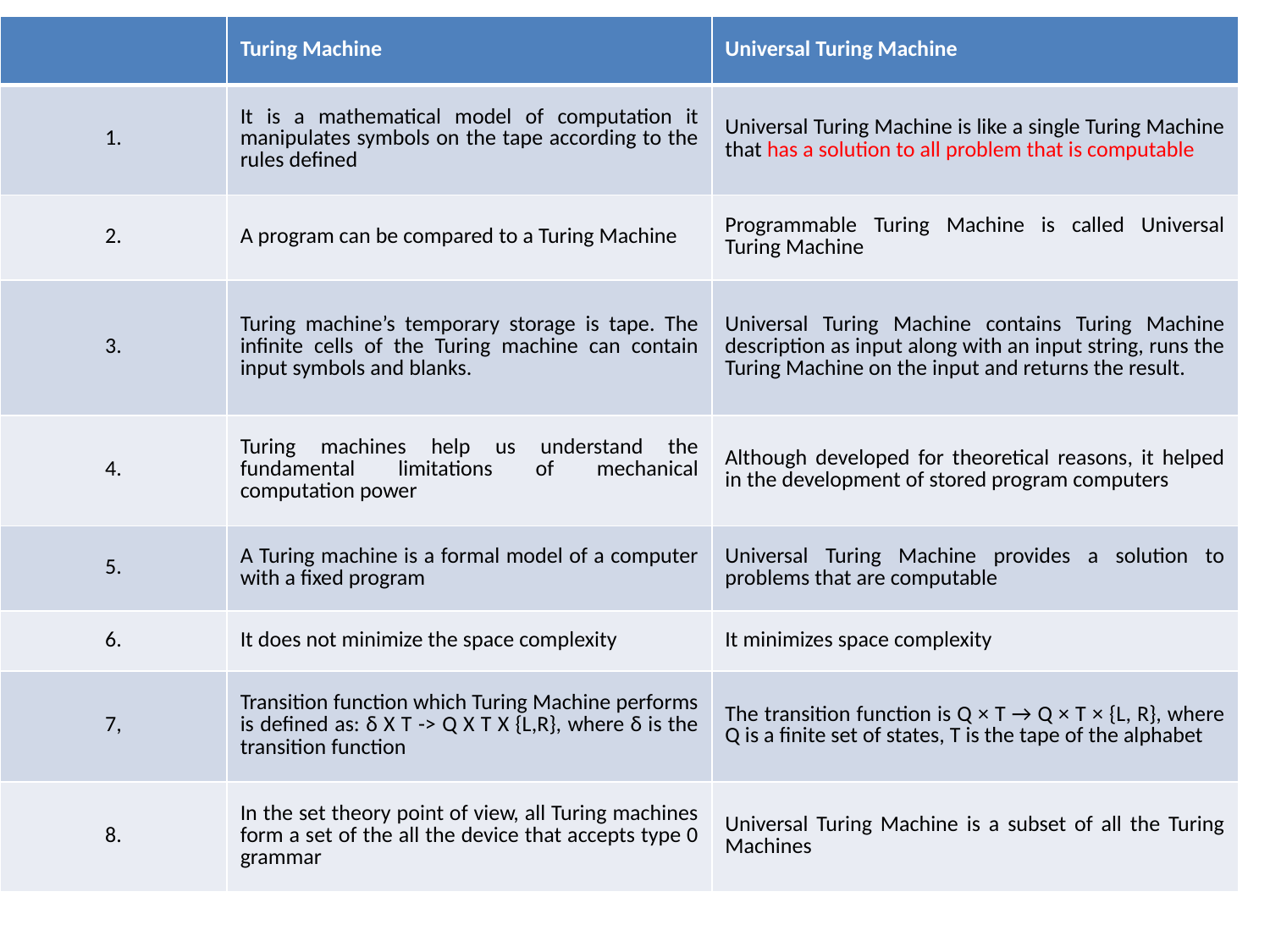

|  | Turing Machine | Universal Turing Machine |
| --- | --- | --- |
| 1. | It is a mathematical model of computation it manipulates symbols on the tape according to the rules defined | Universal Turing Machine is like a single Turing Machine that has a solution to all problem that is computable |
| 2. | A program can be compared to a Turing Machine | Programmable Turing Machine is called Universal Turing Machine |
| 3. | Turing machine’s temporary storage is tape. The infinite cells of the Turing machine can contain input symbols and blanks. | Universal Turing Machine contains Turing Machine description as input along with an input string, runs the Turing Machine on the input and returns the result. |
| 4. | Turing machines help us understand the fundamental limitations of mechanical computation power | Although developed for theoretical reasons, it helped in the development of stored program computers |
| 5. | A Turing machine is a formal model of a computer with a fixed program | Universal Turing Machine provides a solution to problems that are computable |
| 6. | It does not minimize the space complexity | It minimizes space complexity |
| 7, | Transition function which Turing Machine performs is defined as: δ X T -> Q X T X {L,R}, where δ is the transition function | The transition function is Q × T → Q × T × {L, R}, where Q is a finite set of states, T is the tape of the alphabet |
| 8. | In the set theory point of view, all Turing machines form a set of the all the device that accepts type 0 grammar | Universal Turing Machine is a subset of all the Turing Machines |